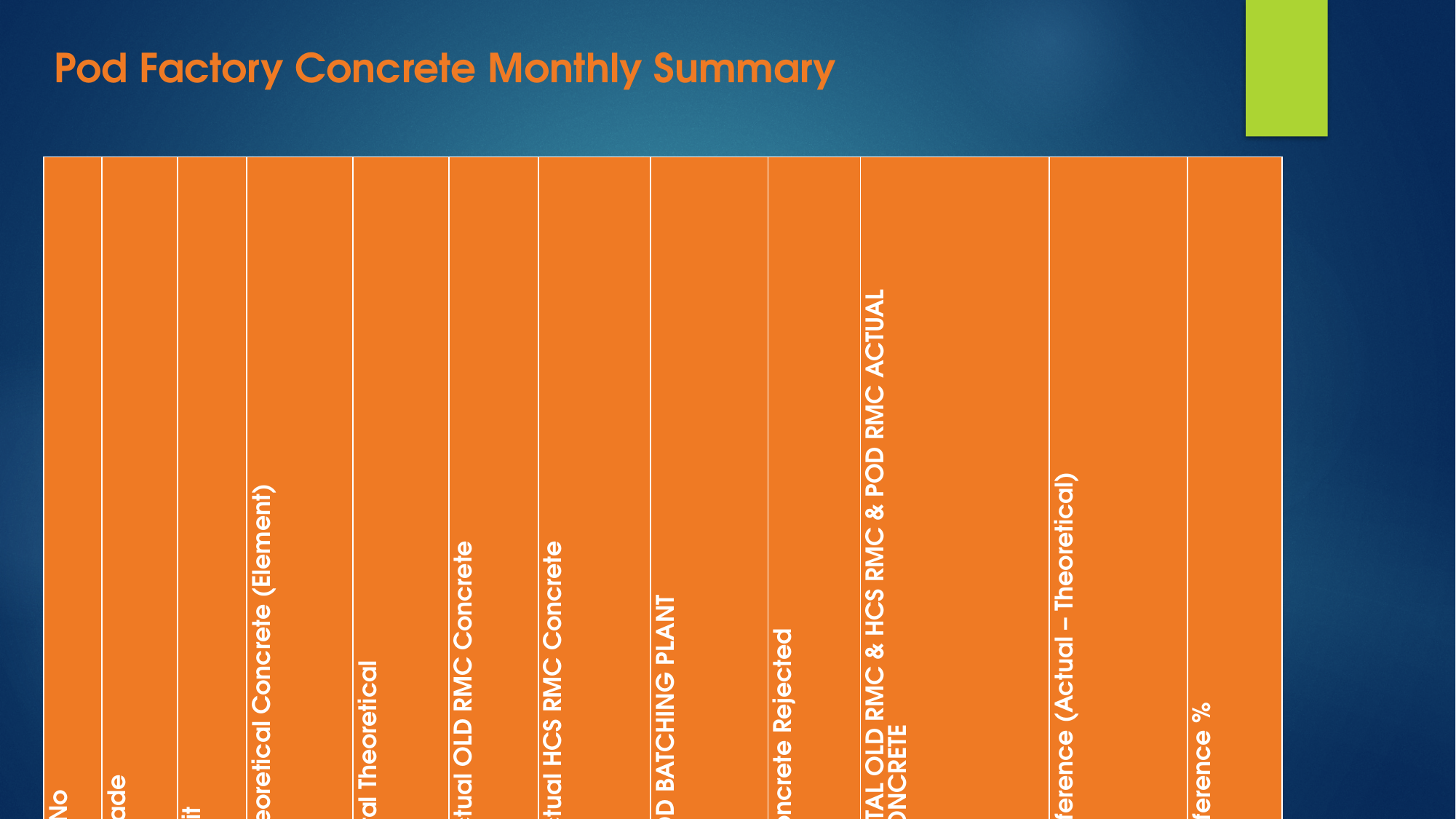

Pod Factory Concrete Monthly Summary
| Sr No | Grade | Unit | Theoretical Concrete (Element) | Total Theoretical | Actual OLD RMC Concrete | Actual HCS RMC Concrete | POD BATCHING PLANT | Concrete Rejected | TOTAL OLD RMC & HCS RMC & POD RMC ACTUAL CONCRETE | Difference (Actual – Theoretical) | Difference % |
| --- | --- | --- | --- | --- | --- | --- | --- | --- | --- | --- | --- |
| 1. | M65 | CUM | 1937.22 | 1937.2 | 173.1 | 154.6 | 1794.7 | 0 | 2122 | 185.2 | 9.56 |
| TOTAL |  | CUM | 1937.22 | 1937.2 | 173.1 | 154.6 | 1794.7 | 0 | 2122 | 185.2 | 9.56 |